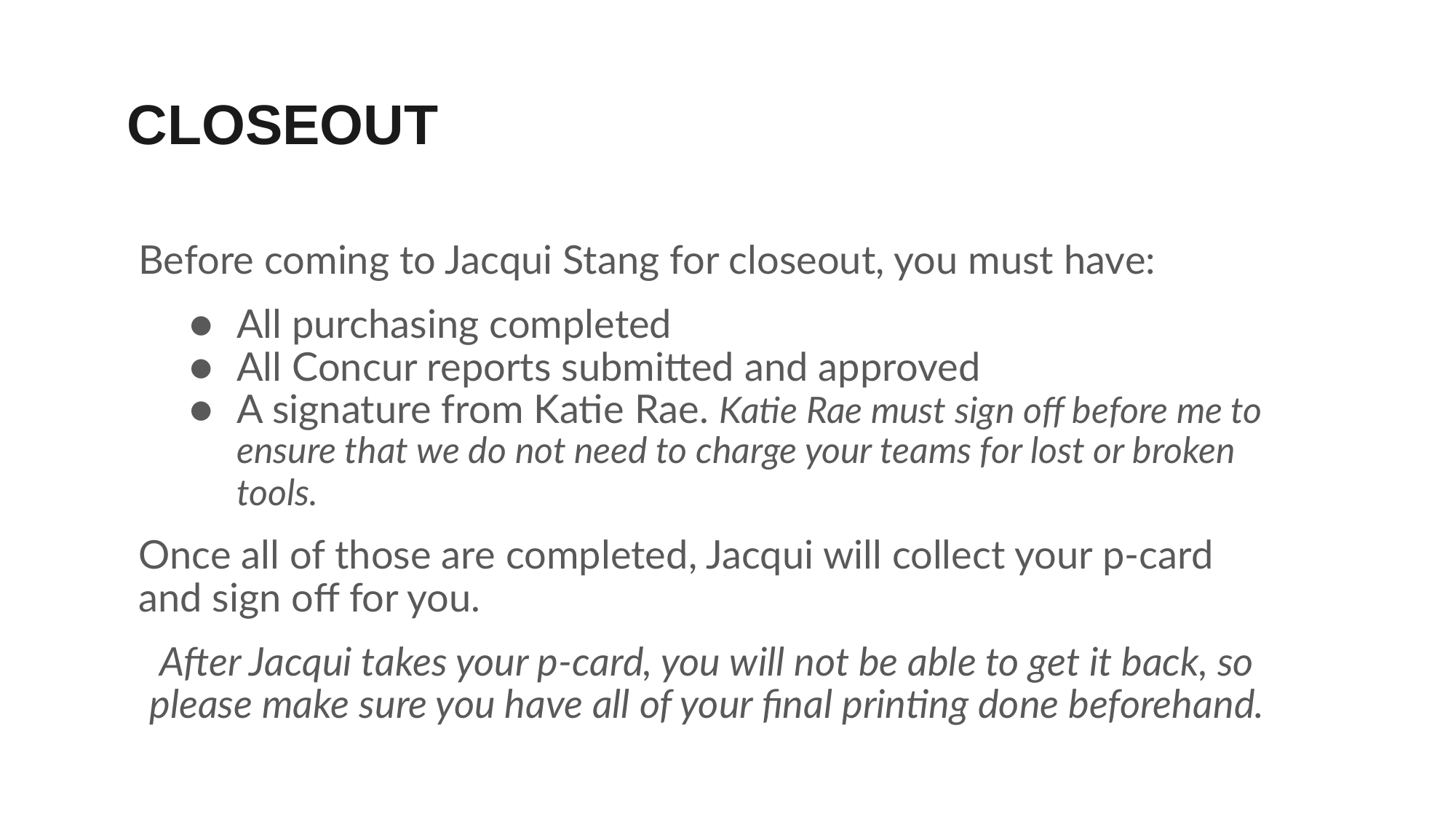

# CLOSEOUT

Before coming to Jacqui Stang for closeout, you must have:
All purchasing completed
All Concur reports submitted and approved
A signature from Katie Rae. Katie Rae must sign off before me to ensure that we do not need to charge your teams for lost or broken tools.
Once all of those are completed, Jacqui will collect your p-card and sign off for you.
After Jacqui takes your p-card, you will not be able to get it back, so please make sure you have all of your final printing done beforehand.